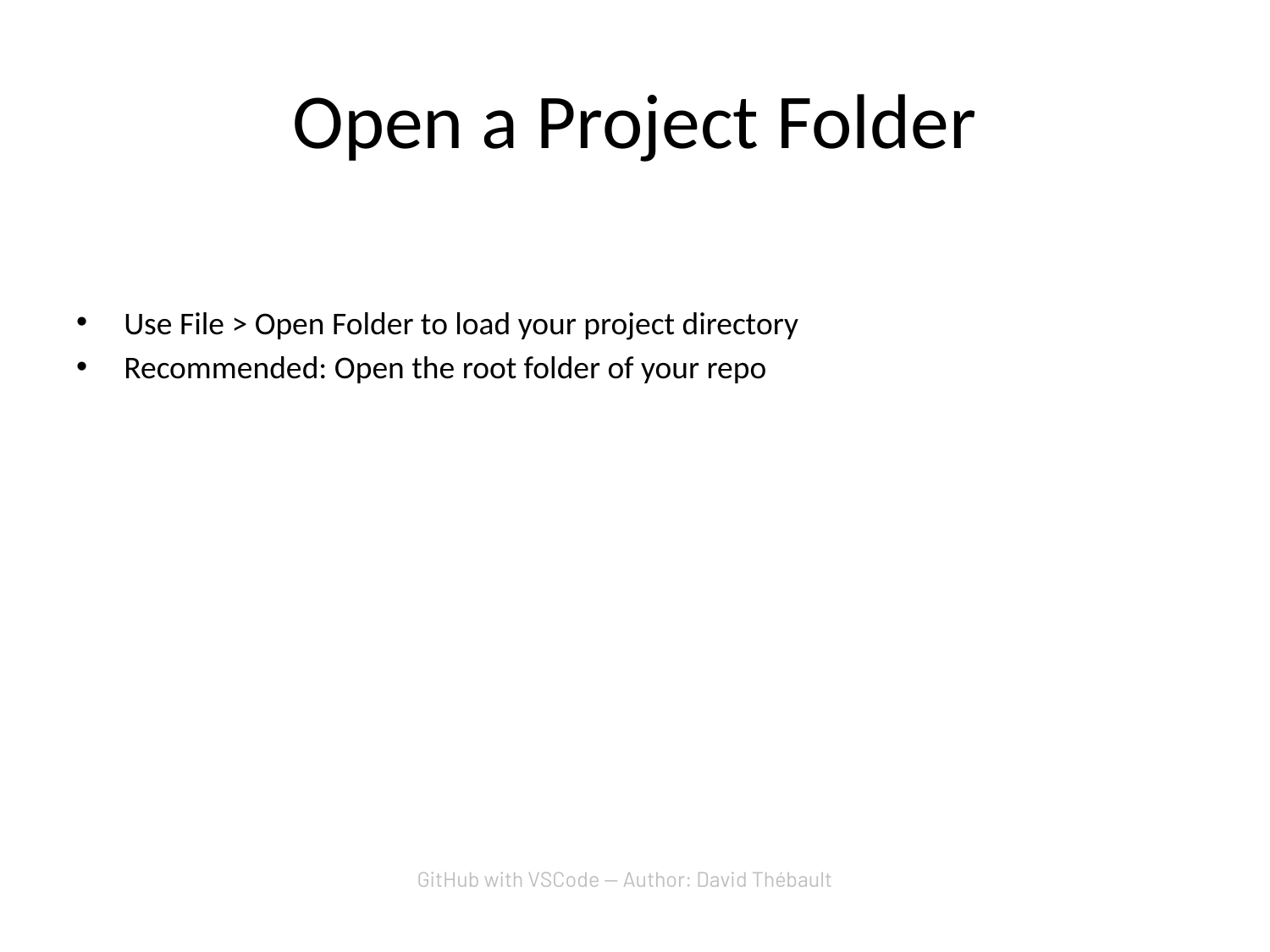

# Open a Project Folder

Use File > Open Folder to load your project directory
Recommended: Open the root folder of your repo
GitHub with VSCode — Author: David Thébault